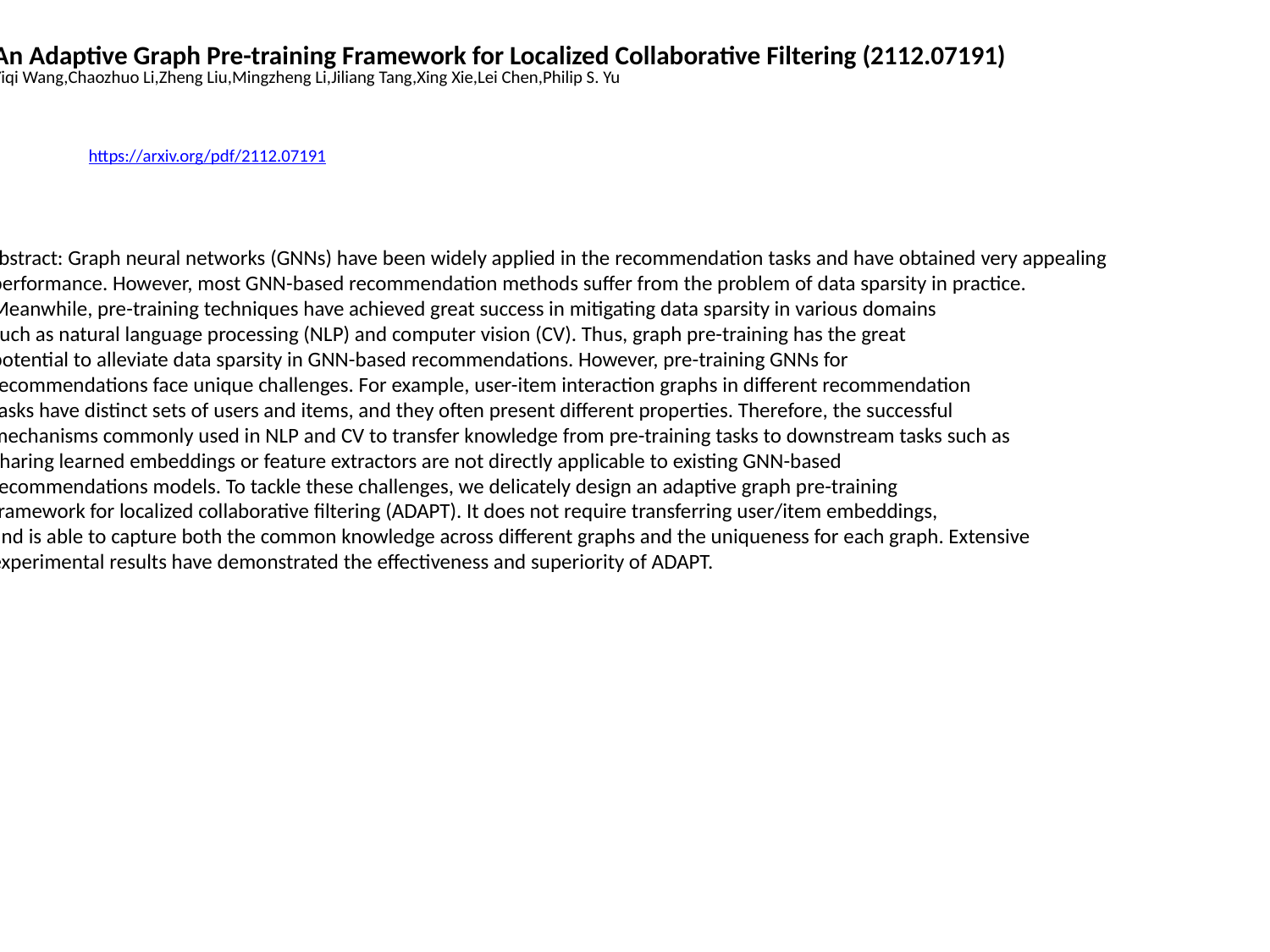

An Adaptive Graph Pre-training Framework for Localized Collaborative Filtering (2112.07191)
Yiqi Wang,Chaozhuo Li,Zheng Liu,Mingzheng Li,Jiliang Tang,Xing Xie,Lei Chen,Philip S. Yu

https://arxiv.org/pdf/2112.07191

Abstract: Graph neural networks (GNNs) have been widely applied in the recommendation tasks and have obtained very appealing
 performance. However, most GNN-based recommendation methods suffer from the problem of data sparsity in practice.
 Meanwhile, pre-training techniques have achieved great success in mitigating data sparsity in various domains
 such as natural language processing (NLP) and computer vision (CV). Thus, graph pre-training has the great
 potential to alleviate data sparsity in GNN-based recommendations. However, pre-training GNNs for
 recommendations face unique challenges. For example, user-item interaction graphs in different recommendation
 tasks have distinct sets of users and items, and they often present different properties. Therefore, the successful
 mechanisms commonly used in NLP and CV to transfer knowledge from pre-training tasks to downstream tasks such as
 sharing learned embeddings or feature extractors are not directly applicable to existing GNN-based
 recommendations models. To tackle these challenges, we delicately design an adaptive graph pre-training
 framework for localized collaborative filtering (ADAPT). It does not require transferring user/item embeddings,
 and is able to capture both the common knowledge across different graphs and the uniqueness for each graph. Extensive
 experimental results have demonstrated the effectiveness and superiority of ADAPT.